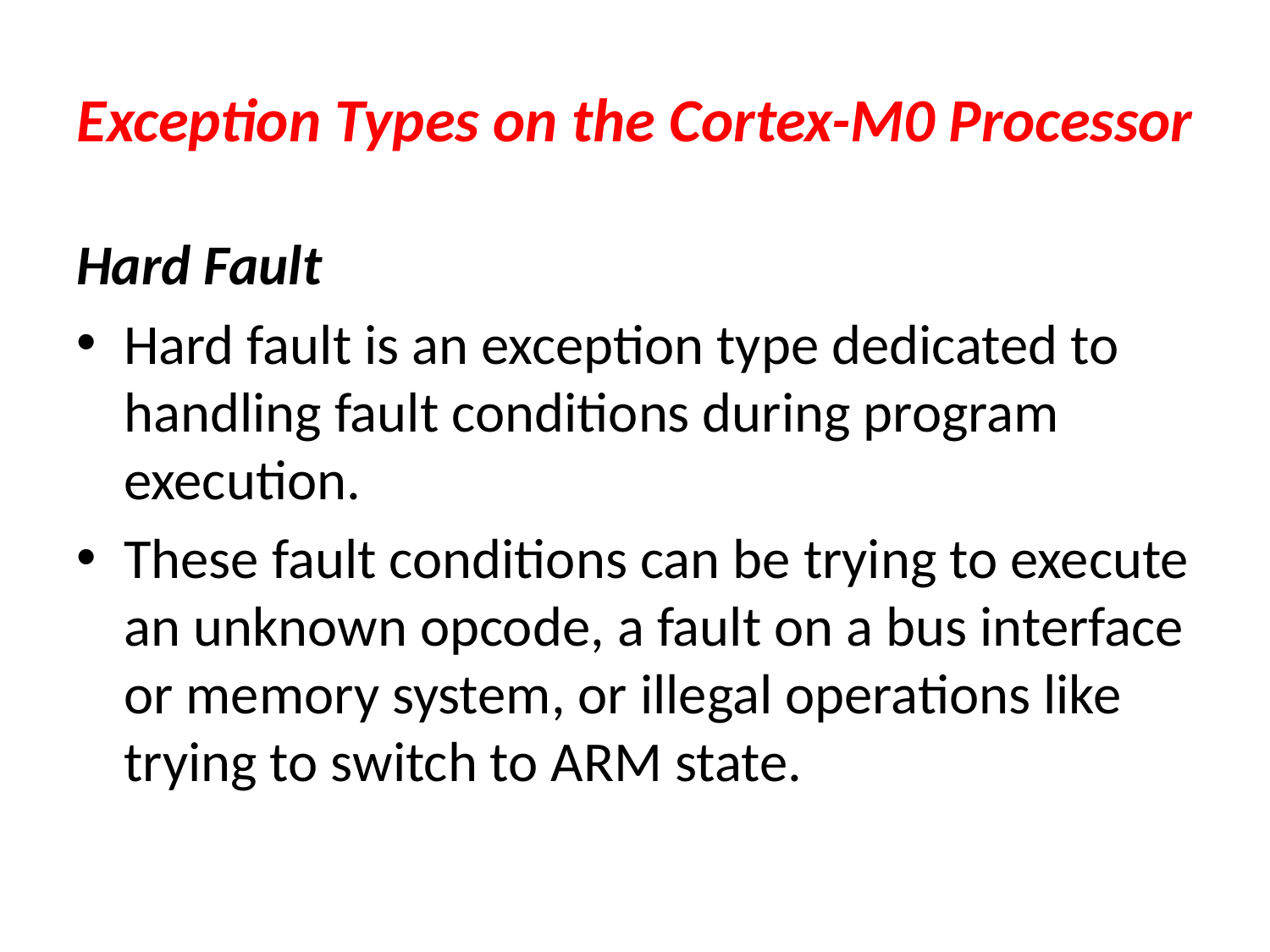

# Exception Types on the Cortex-M0 Processor
Hard Fault
Hard fault is an exception type dedicated to handling fault conditions during program execution.
These fault conditions can be trying to execute an unknown opcode, a fault on a bus interface or memory system, or illegal operations like trying to switch to ARM state.